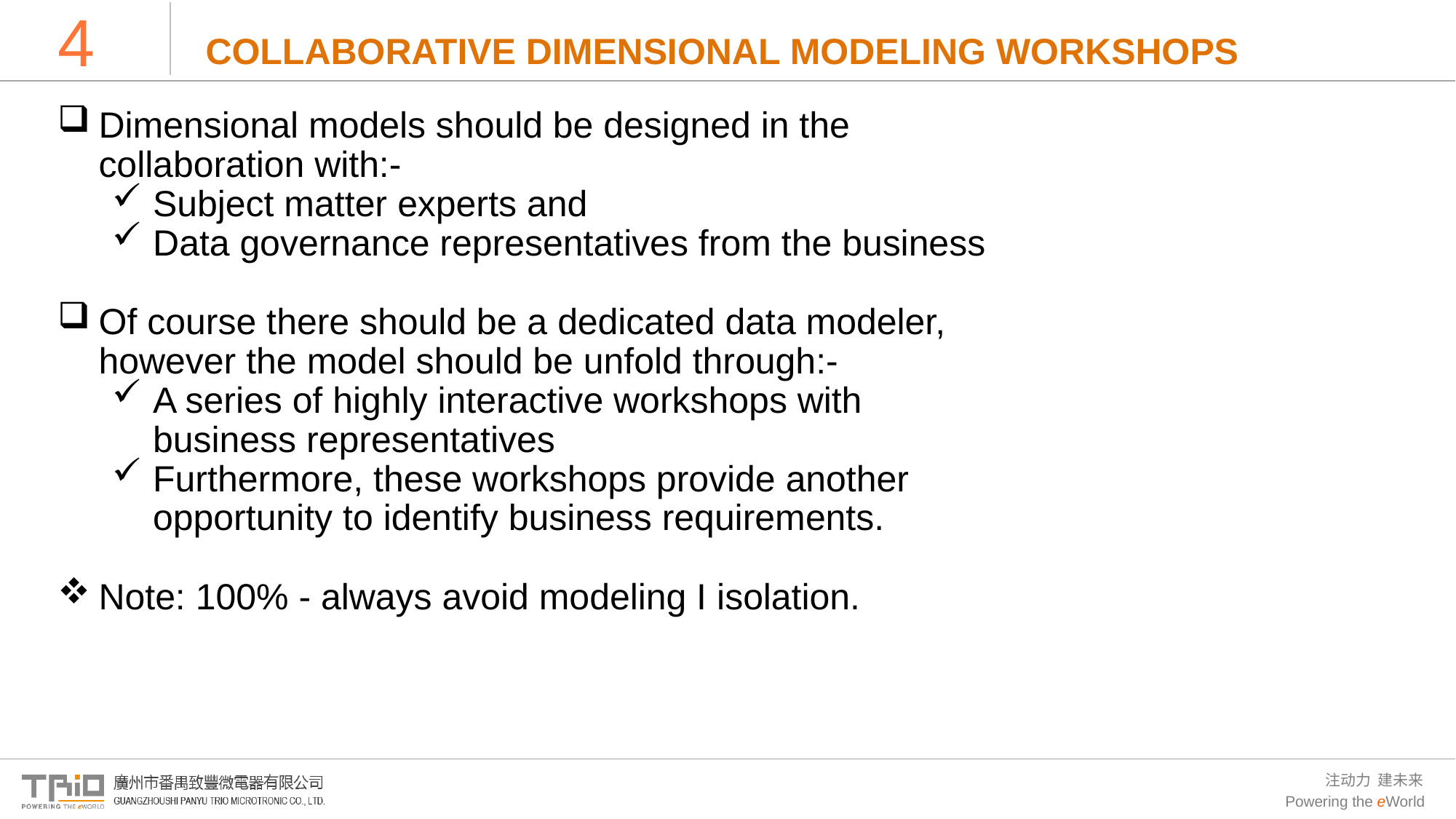

# 4
COLLABORATIVE DIMENSIONAL MODELING WORKSHOPS
Dimensional models should be designed in the collaboration with:-
Subject matter experts and
Data governance representatives from the business

Of course there should be a dedicated data modeler, however the model should be unfold through:-
A series of highly interactive workshops with business representatives
Furthermore, these workshops provide another opportunity to identify business requirements.

Note: 100% - always avoid modeling I isolation.